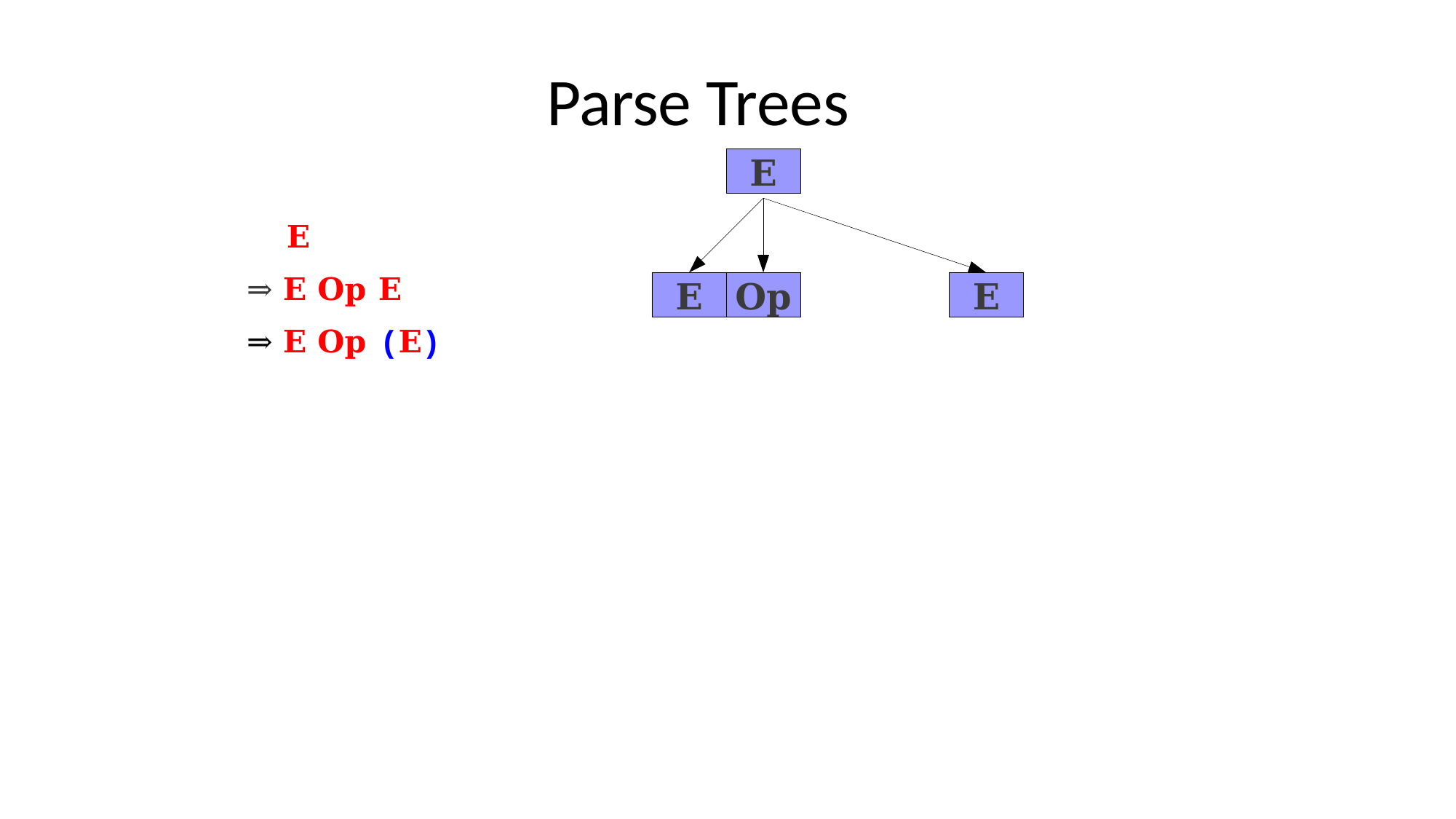

# Parse Trees
E

E
⇒ E Op E
⇒ E Op (E)
E
Op
E